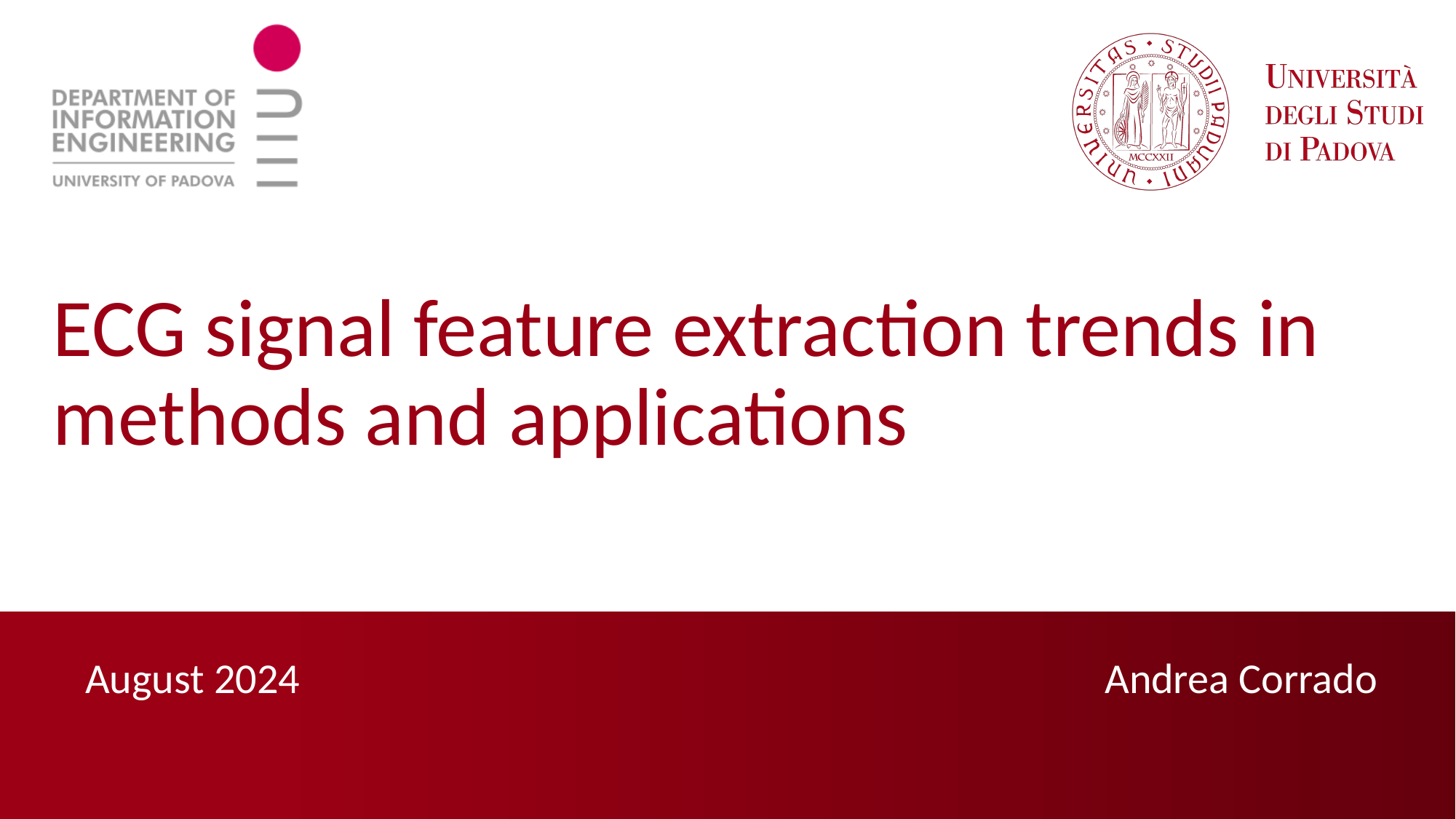

ECG signal feature extraction trends in methods and applications
Andrea Corrado
August 2024